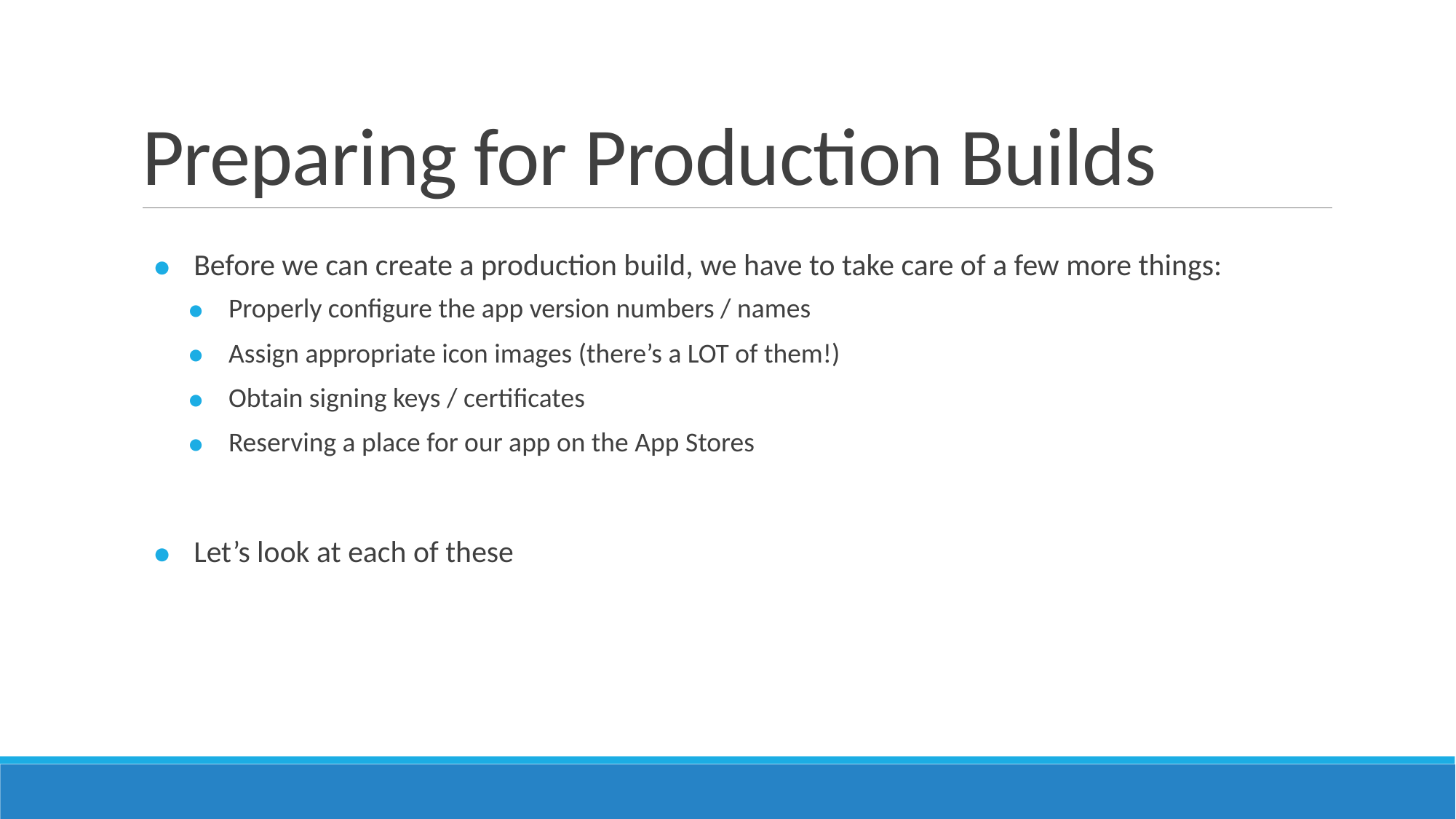

# Preparing for Production Builds
Before we can create a production build, we have to take care of a few more things:
Properly configure the app version numbers / names
Assign appropriate icon images (there’s a LOT of them!)
Obtain signing keys / certificates
Reserving a place for our app on the App Stores

Let’s look at each of these